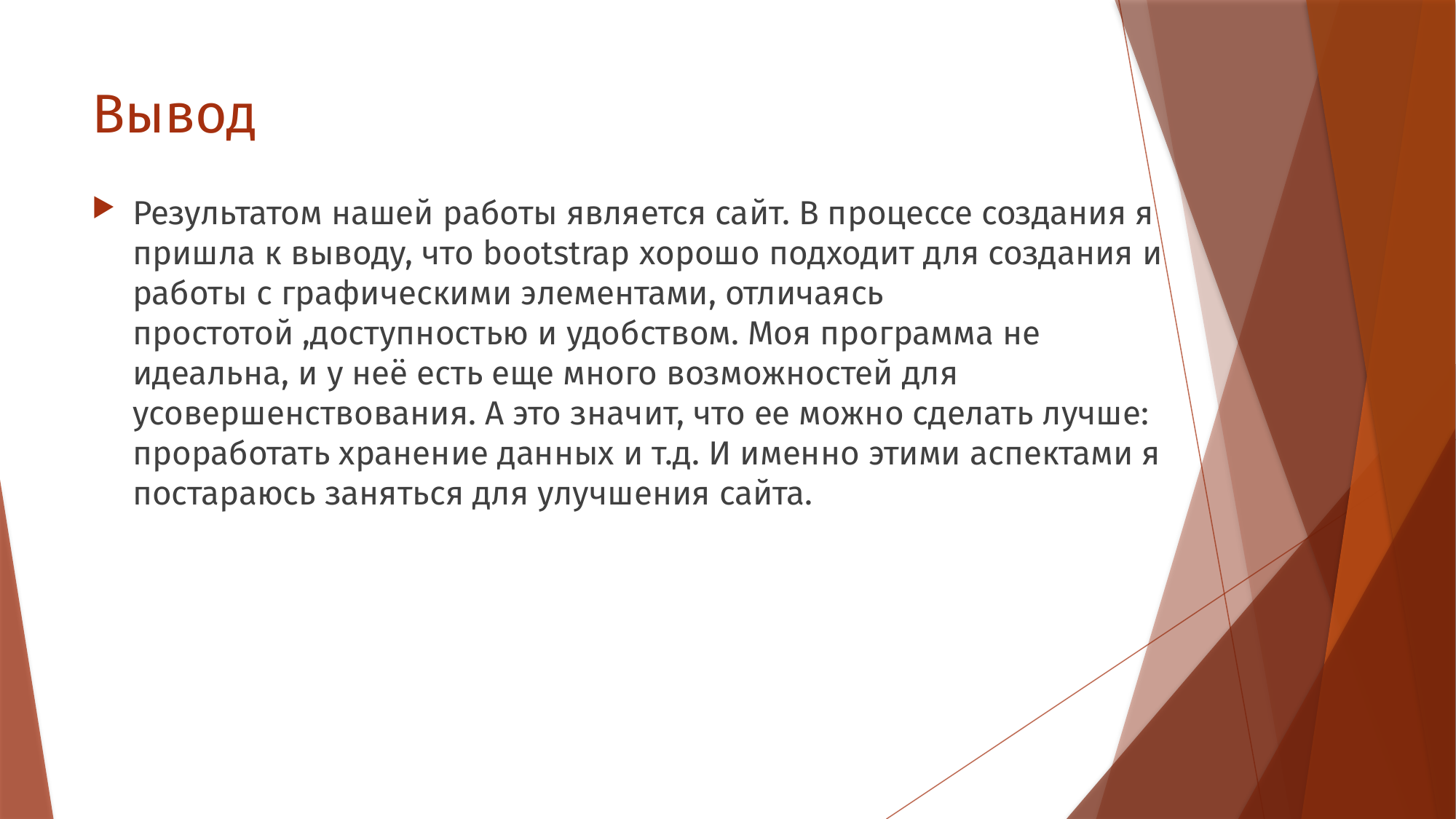

# Вывод
Результатом нашей работы является сайт. В процессе создания я пришла к выводу, что bootstrap хорошо подходит для создания и работы с графическими элементами, отличаясь простотой ,доступностью и удобством. Моя программа не идеальна, и у неё есть еще много возможностей для усовершенствования. А это значит, что ее можно сделать лучше: проработать хранение данных и т.д. И именно этими аспектами я постараюсь заняться для улучшения сайта.